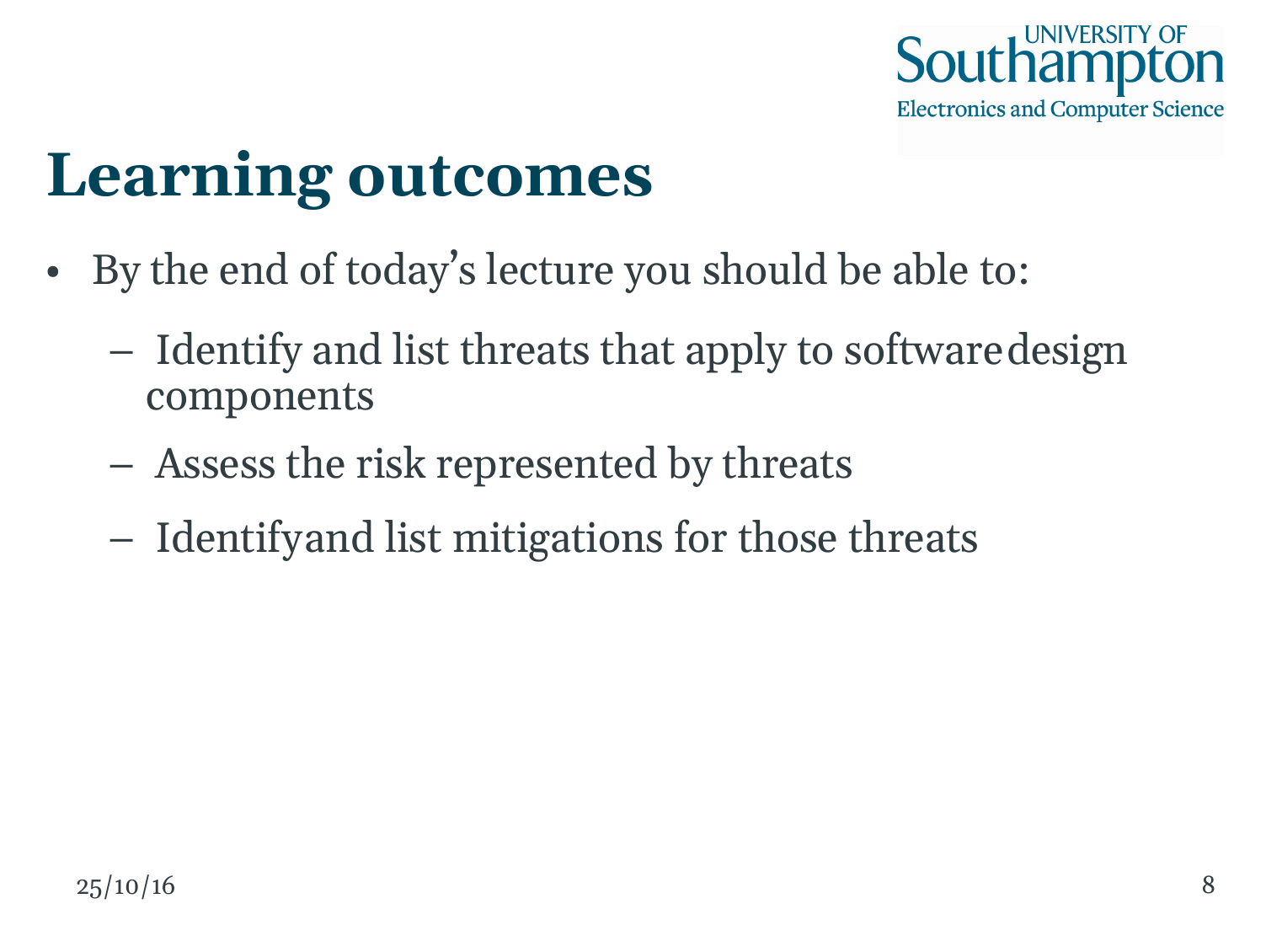

Learning outcomes
•
By the end of today’s lecture you should be able to:
–  Identify and list threats that apply to software
components
–  Assess the risk represented by threats
design
–  Identify
and
list
mitigations
for
those
threats
8
25/10/16